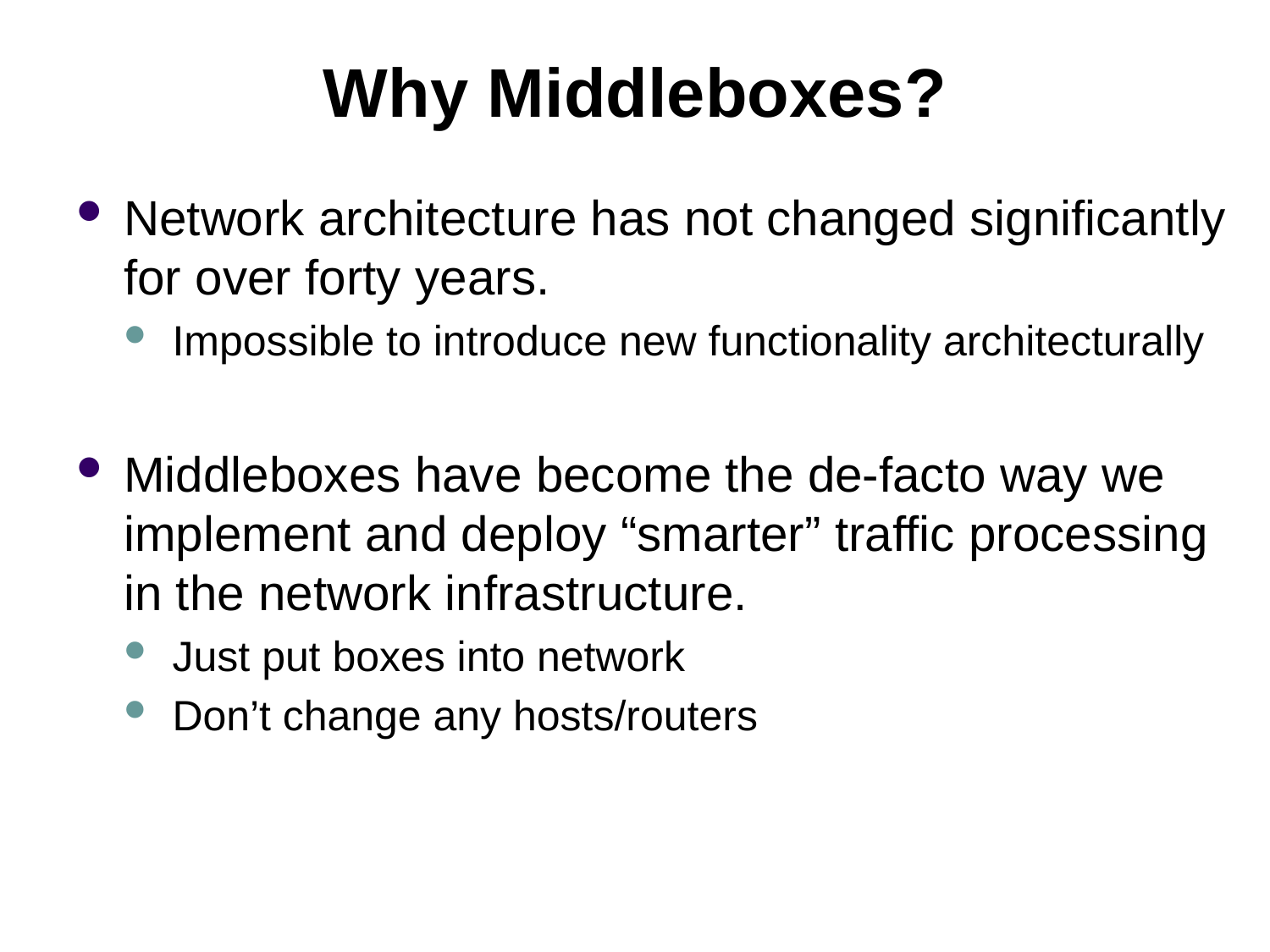

# Why Middleboxes?
Network architecture has not changed significantly for over forty years.
Impossible to introduce new functionality architecturally

Middleboxes have become the de-facto way we implement and deploy “smarter” traffic processing in the network infrastructure.
Just put boxes into network
Don’t change any hosts/routers